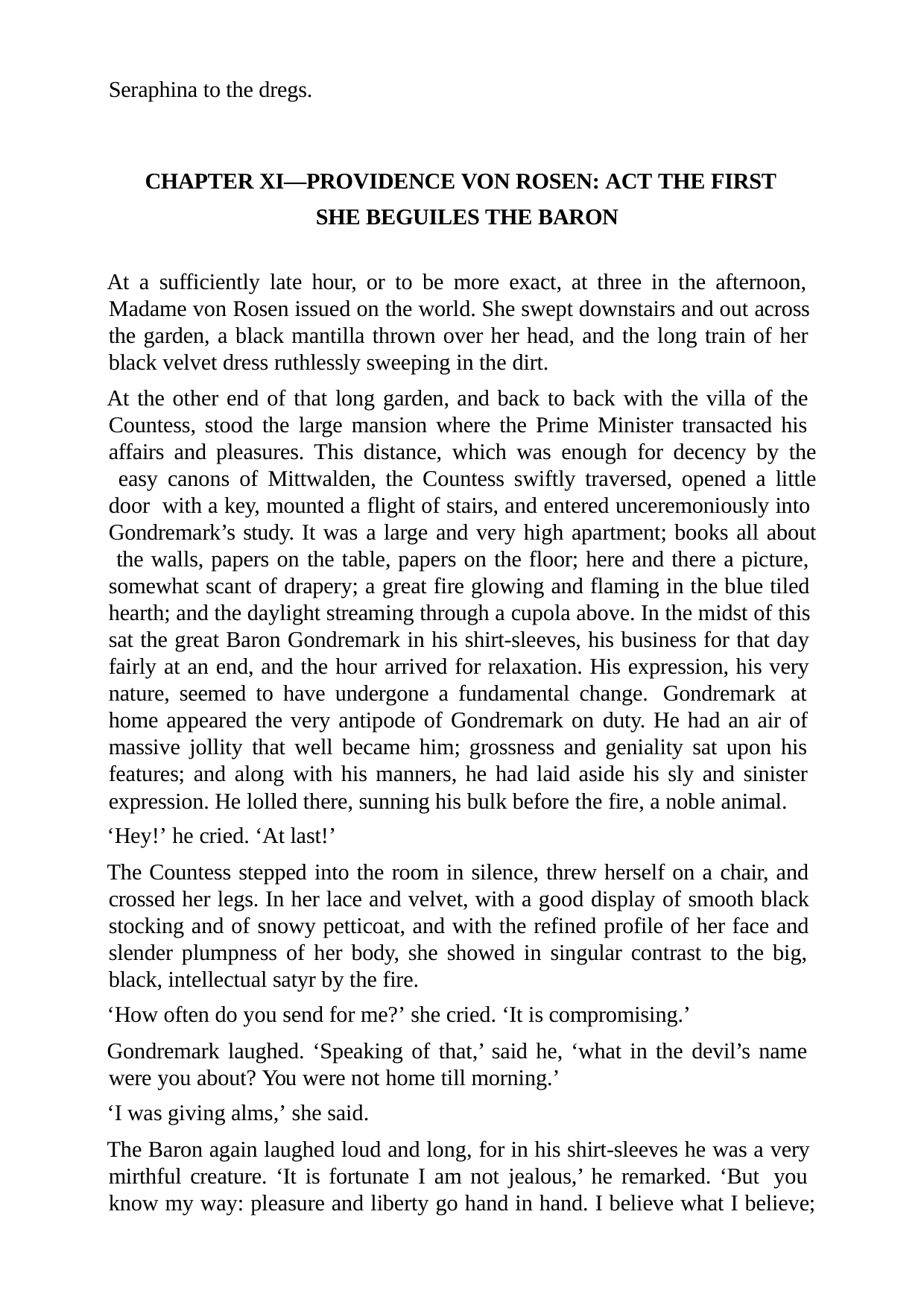

Seraphina to the dregs.

CHAPTER XI—PROVIDENCE VON ROSEN: ACT THE FIRST  SHE BEGUILES THE BARON

At a sufficiently late hour, or to be more exact, at three in the afternoon,  Madame von Rosen issued on the world. She swept downstairs and out across  the garden, a black mantilla thrown over her head, and the long train of her  black velvet dress ruthlessly sweeping in the dirt.
At the other end of that long garden, and back to back with the villa of the  Countess, stood the large mansion where the Prime Minister transacted his  affairs and pleasures. This distance, which was enough for decency by the  easy canons of Mittwalden, the Countess swiftly traversed, opened a little door  with a key, mounted a flight of stairs, and entered unceremoniously into  Gondremark’s study. It was a large and very high apartment; books all about  the walls, papers on the table, papers on the floor; here and there a picture,  somewhat scant of drapery; a great fire glowing and flaming in the blue tiled  hearth; and the daylight streaming through a cupola above. In the midst of this  sat the great Baron Gondremark in his shirt-sleeves, his business for that day  fairly at an end, and the hour arrived for relaxation. His expression, his very  nature, seemed to have undergone a fundamental change. Gondremark at  home appeared the very antipode of Gondremark on duty. He had an air of  massive jollity that well became him; grossness and geniality sat upon his  features; and along with his manners, he had laid aside his sly and sinister  expression. He lolled there, sunning his bulk before the fire, a noble animal.
‘Hey!’ he cried. ‘At last!’
The Countess stepped into the room in silence, threw herself on a chair, and  crossed her legs. In her lace and velvet, with a good display of smooth black  stocking and of snowy petticoat, and with the refined profile of her face and  slender plumpness of her body, she showed in singular contrast to the big,  black, intellectual satyr by the fire.
‘How often do you send for me?’ she cried. ‘It is compromising.’
Gondremark laughed. ‘Speaking of that,’ said he, ‘what in the devil’s name  were you about? You were not home till morning.’
‘I was giving alms,’ she said.
The Baron again laughed loud and long, for in his shirt-sleeves he was a very  mirthful creature. ‘It is fortunate I am not jealous,’ he remarked. ‘But you  know my way: pleasure and liberty go hand in hand. I believe what I believe;